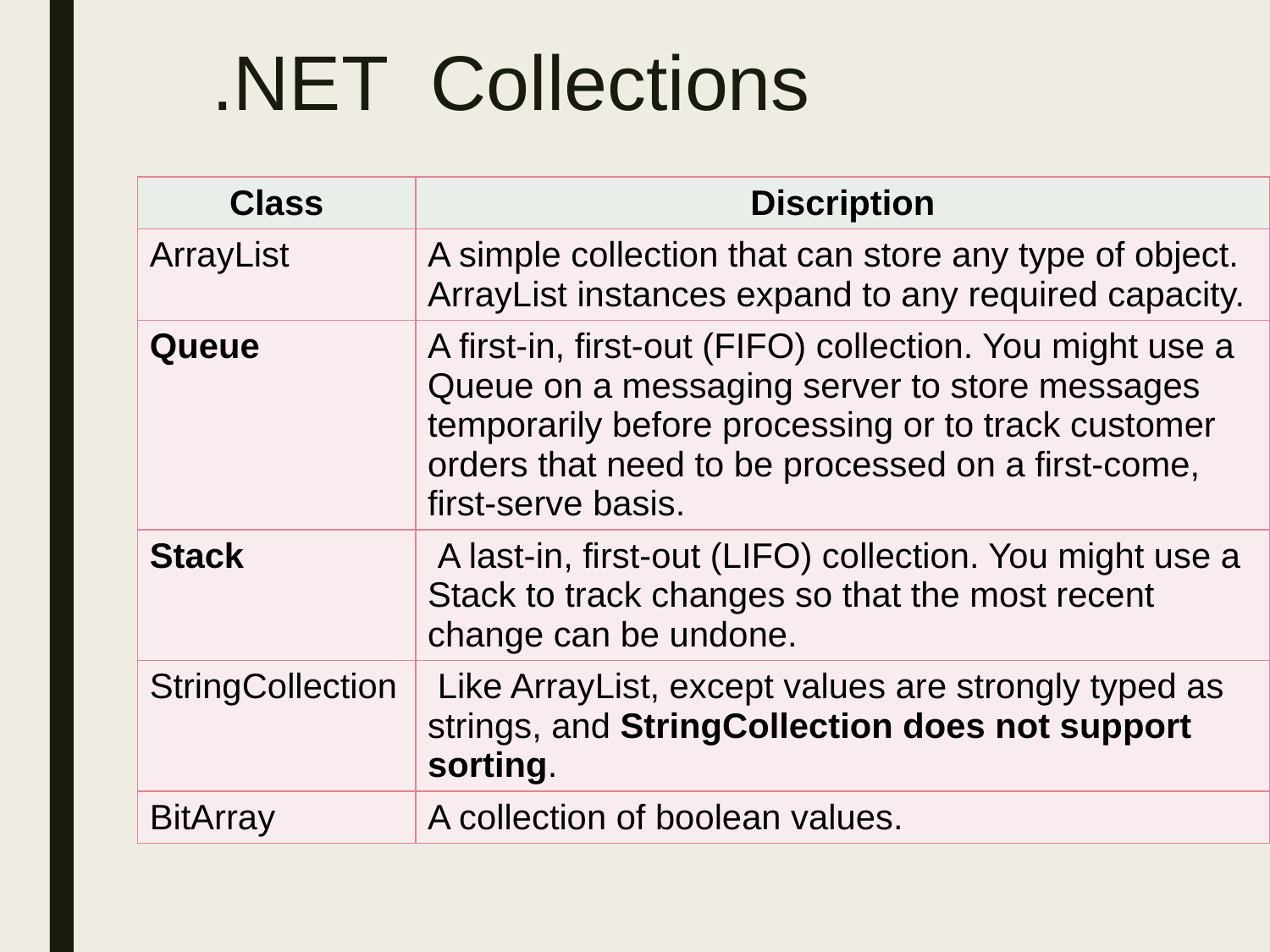

# .NET  Collections
| Class | Discription |
| --- | --- |
| ArrayList | A simple collection that can store any type of object. ArrayList instances expand to any required capacity. |
| Queue | A first-in, first-out (FIFO) collection. You might use a Queue on a messaging server to store messages temporarily before processing or to track customer orders that need to be processed on a first-come, first-serve basis. |
| Stack | A last-in, first-out (LIFO) collection. You might use a Stack to track changes so that the most recent change can be undone. |
| StringCollection | Like ArrayList, except values are strongly typed as strings, and StringCollection does not support sorting. |
| BitArray | A collection of boolean values. |